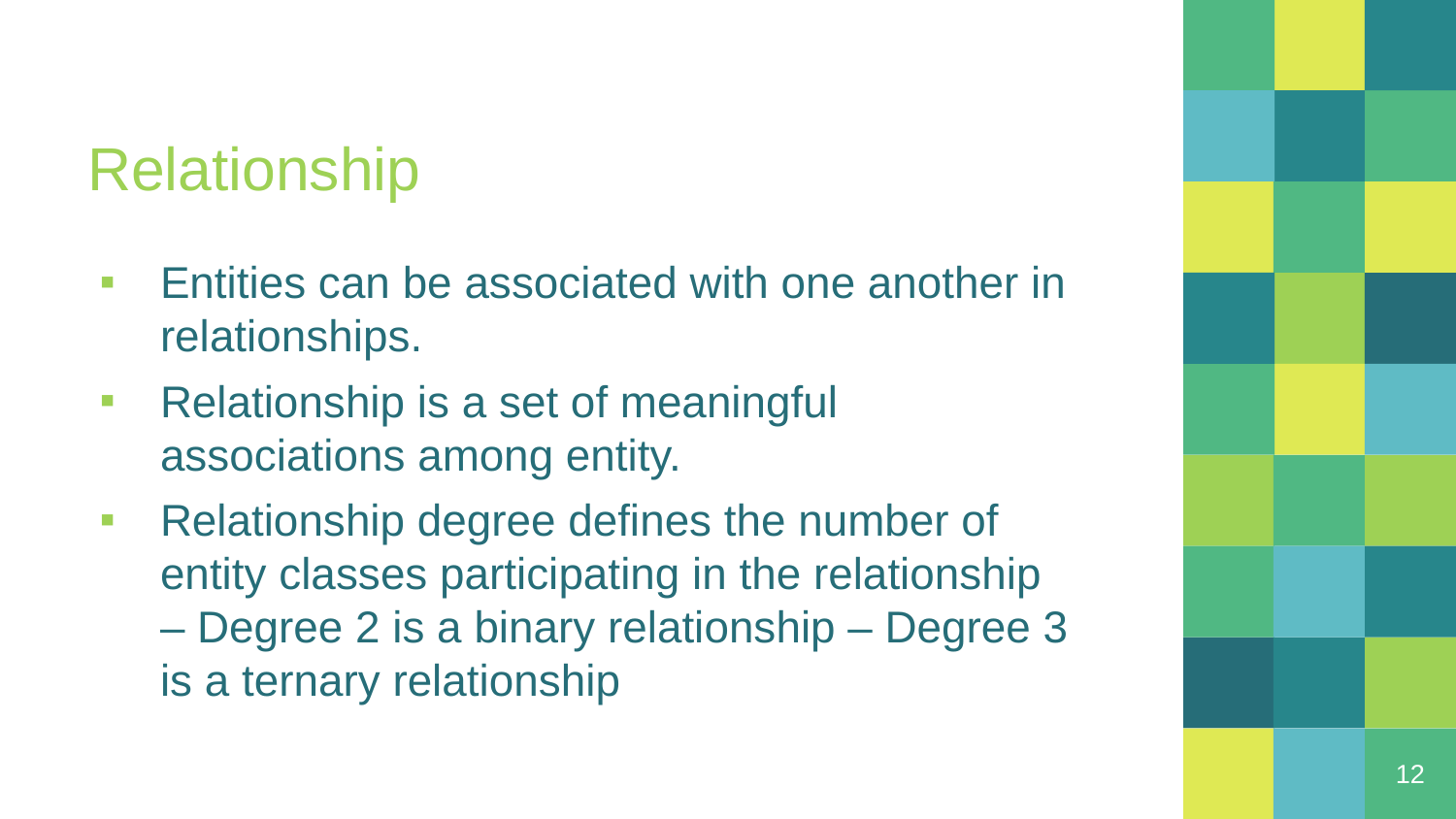

# Relationship
Entities can be associated with one another in relationships.
Relationship is a set of meaningful associations among entity.
Relationship degree defines the number of entity classes participating in the relationship – Degree 2 is a binary relationship – Degree 3 is a ternary relationship
12